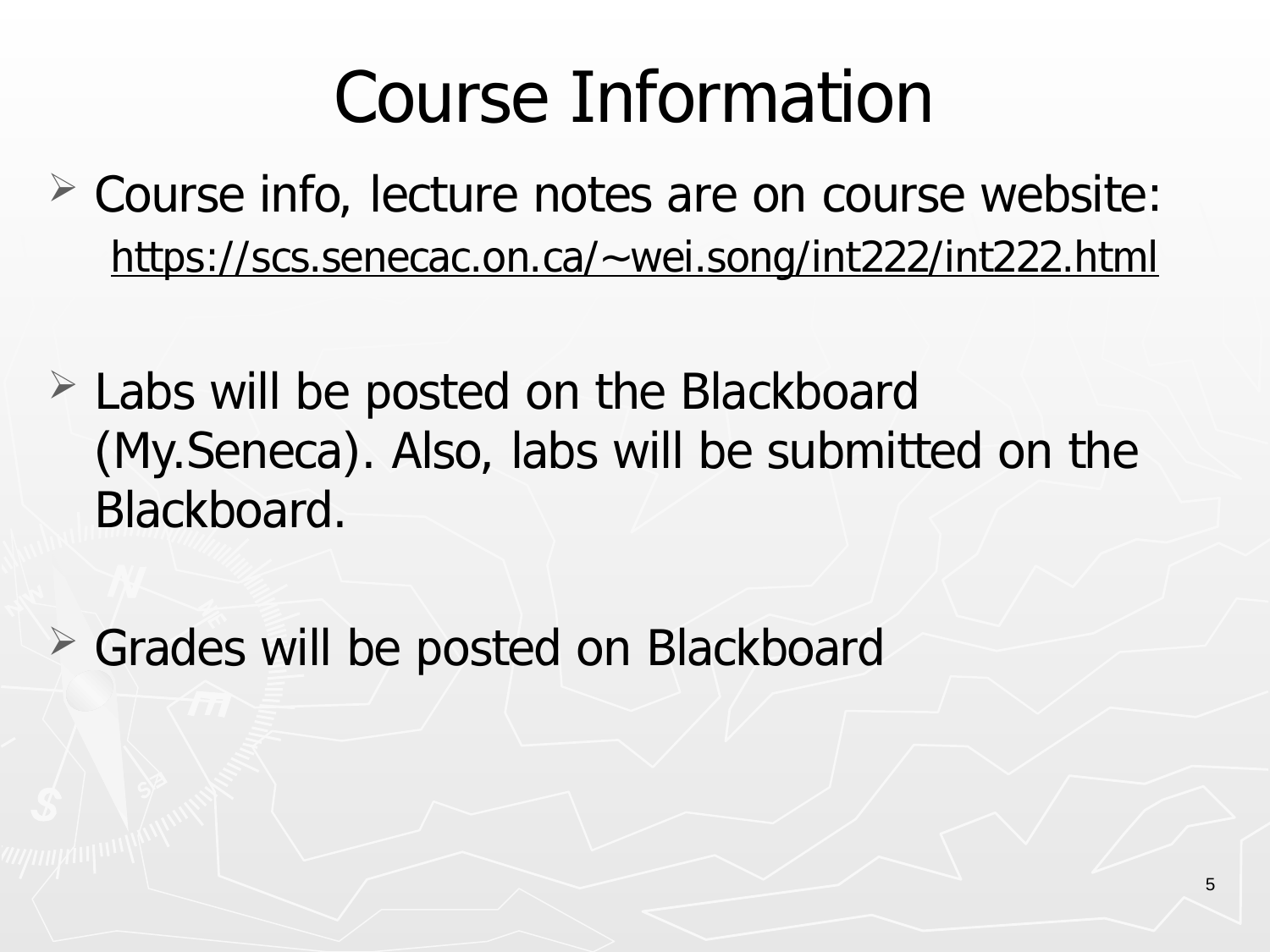

# Course Information
Course info, lecture notes are on course website:
https://scs.senecac.on.ca/~wei.song/int222/int222.html

Labs will be posted on the Blackboard (My.Seneca). Also, labs will be submitted on the Blackboard.

Grades will be posted on Blackboard

5